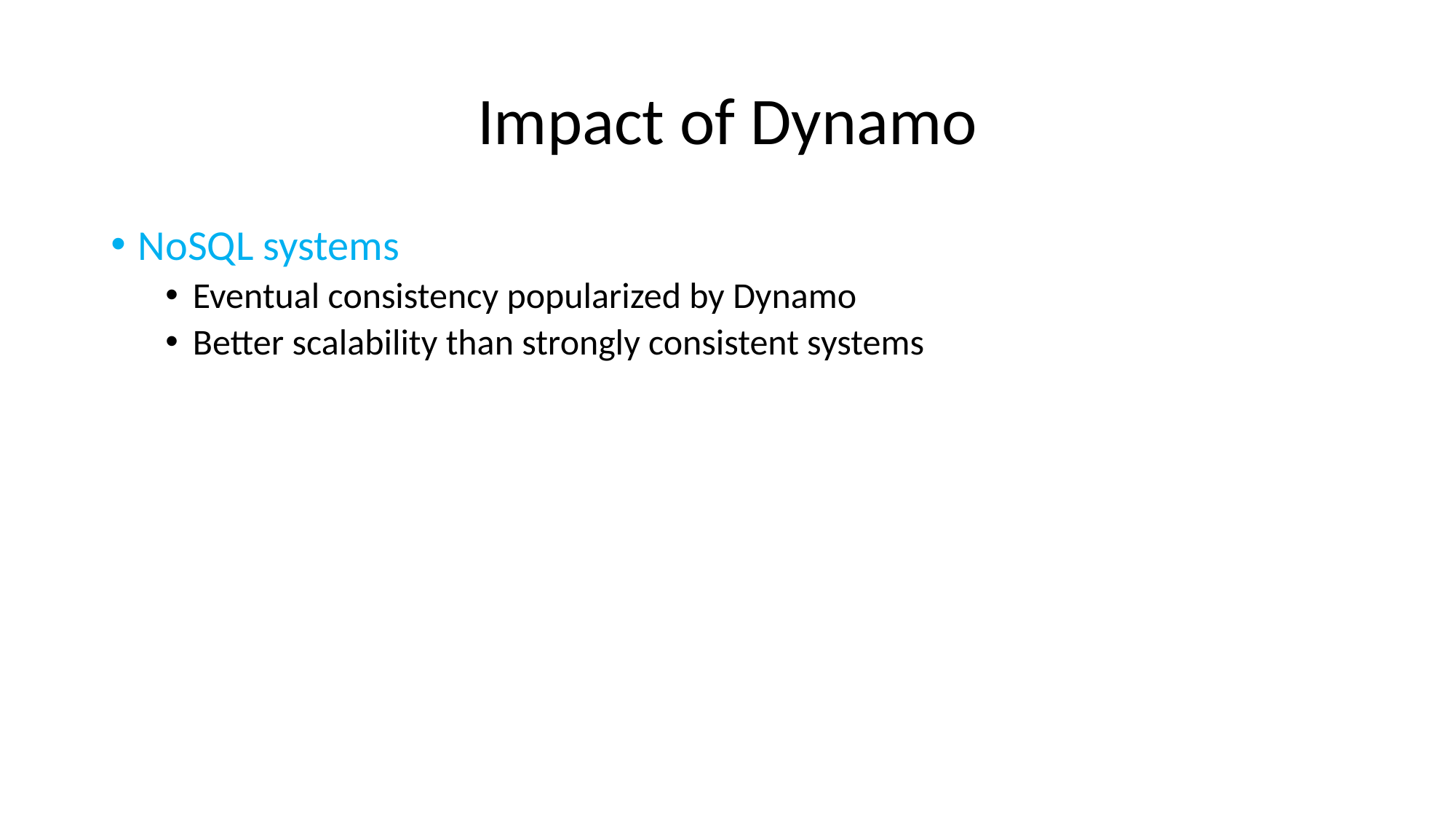

# Impact of Dynamo
NoSQL systems
Eventual consistency popularized by Dynamo
Better scalability than strongly consistent systems